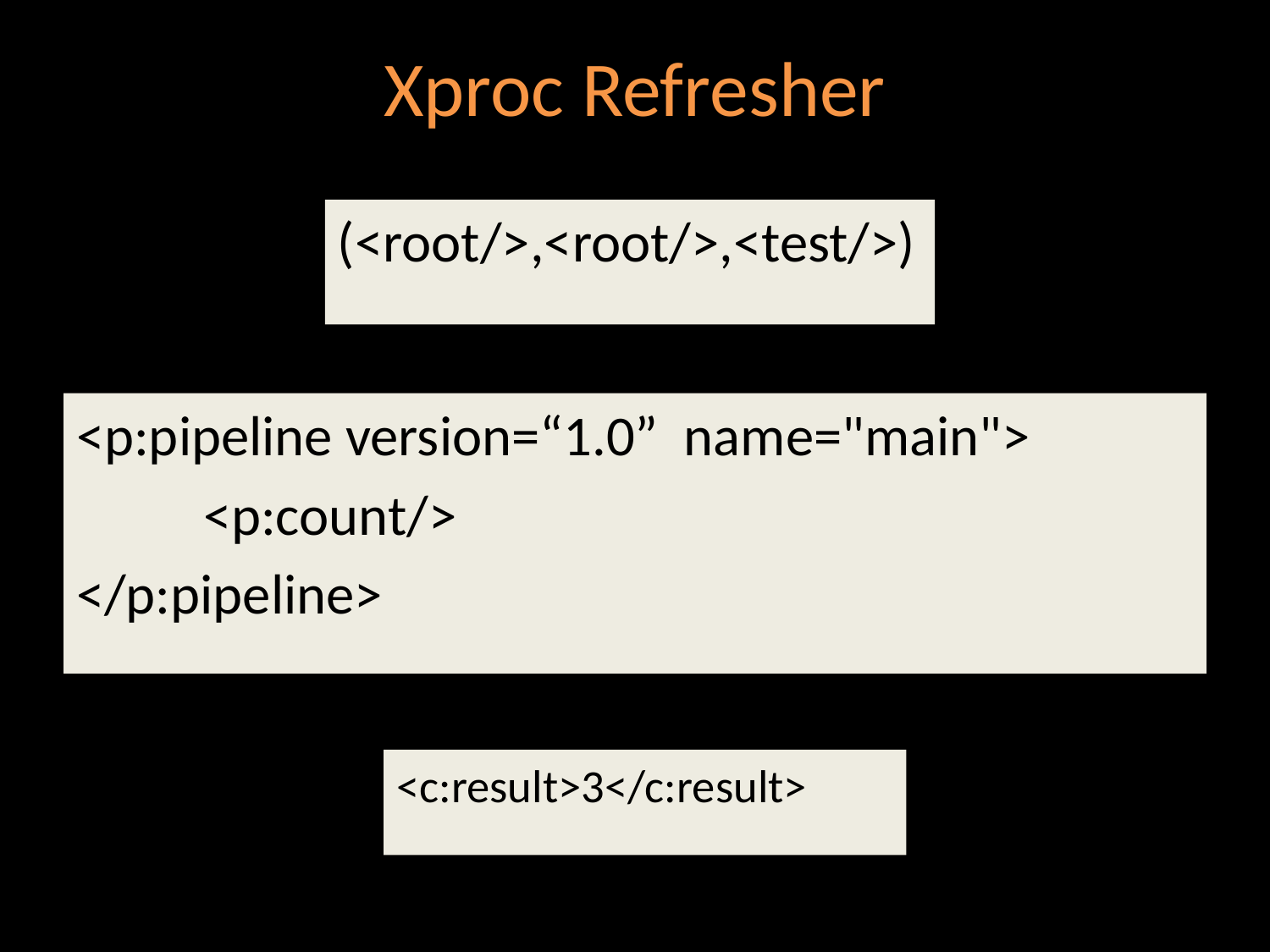

# Xproc Refresher
(<root/>,<root/>,<test/>)
<p:pipeline version=“1.0”  name="main">
	<p:count/>
</p:pipeline>
<c:result>3</c:result>